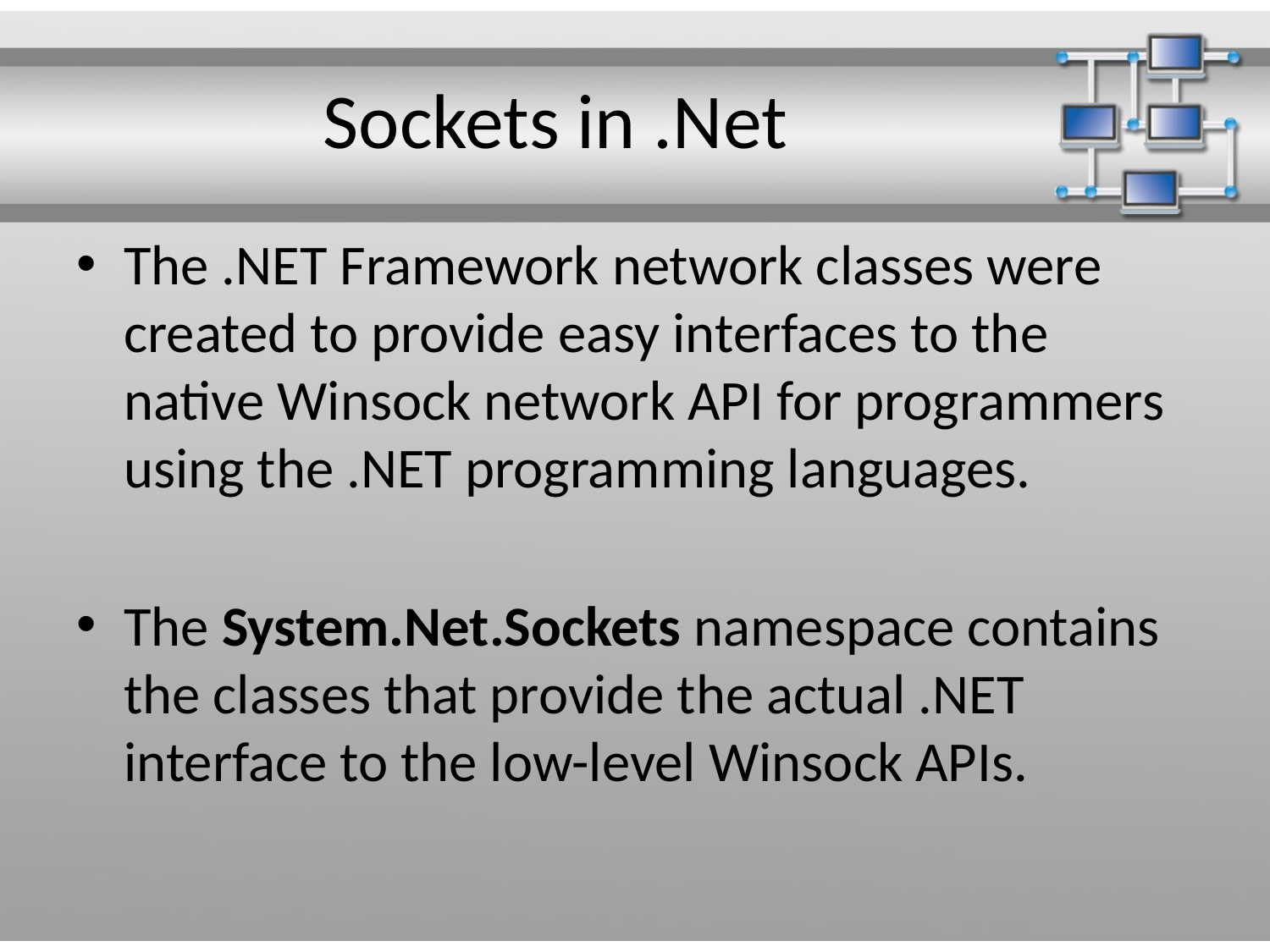

# Sockets in .Net
The .NET Framework network classes were created to provide easy interfaces to the native Winsock network API for programmers using the .NET programming languages.

The System.Net.Sockets namespace contains the classes that provide the actual .NET interface to the low-level Winsock APIs.